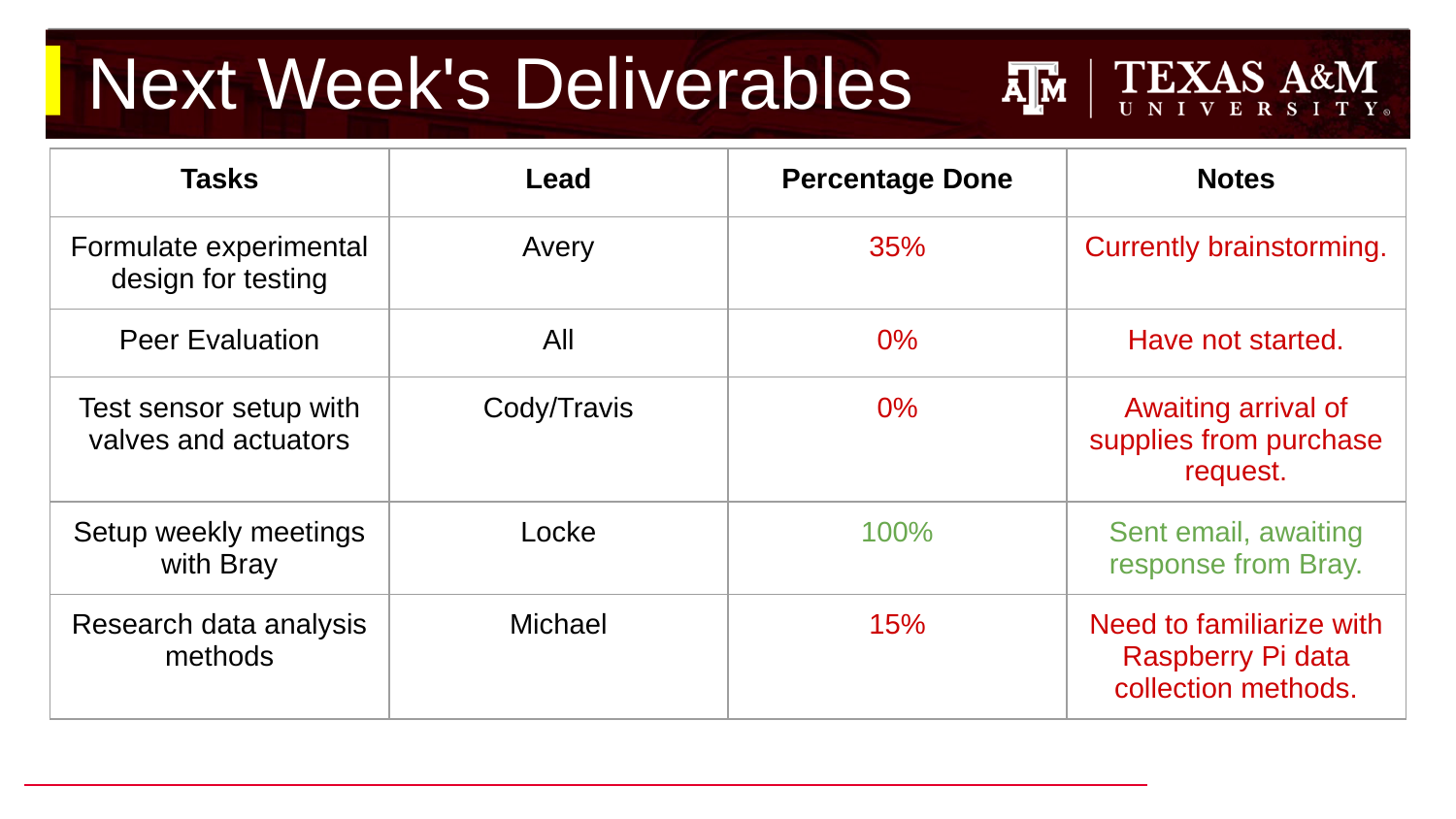

# Next Week's Deliverables
| Tasks | Lead | Percentage Done | Notes |
| --- | --- | --- | --- |
| Formulate experimental design for testing | Avery | 35% | Currently brainstorming. |
| Peer Evaluation | All | 0% | Have not started. |
| Test sensor setup with valves and actuators | Cody/Travis | 0% | Awaiting arrival of supplies from purchase request. |
| Setup weekly meetings with Bray | Locke | 100% | Sent email, awaiting response from Bray. |
| Research data analysis methods | Michael | 15% | Need to familiarize with Raspberry Pi data collection methods. |